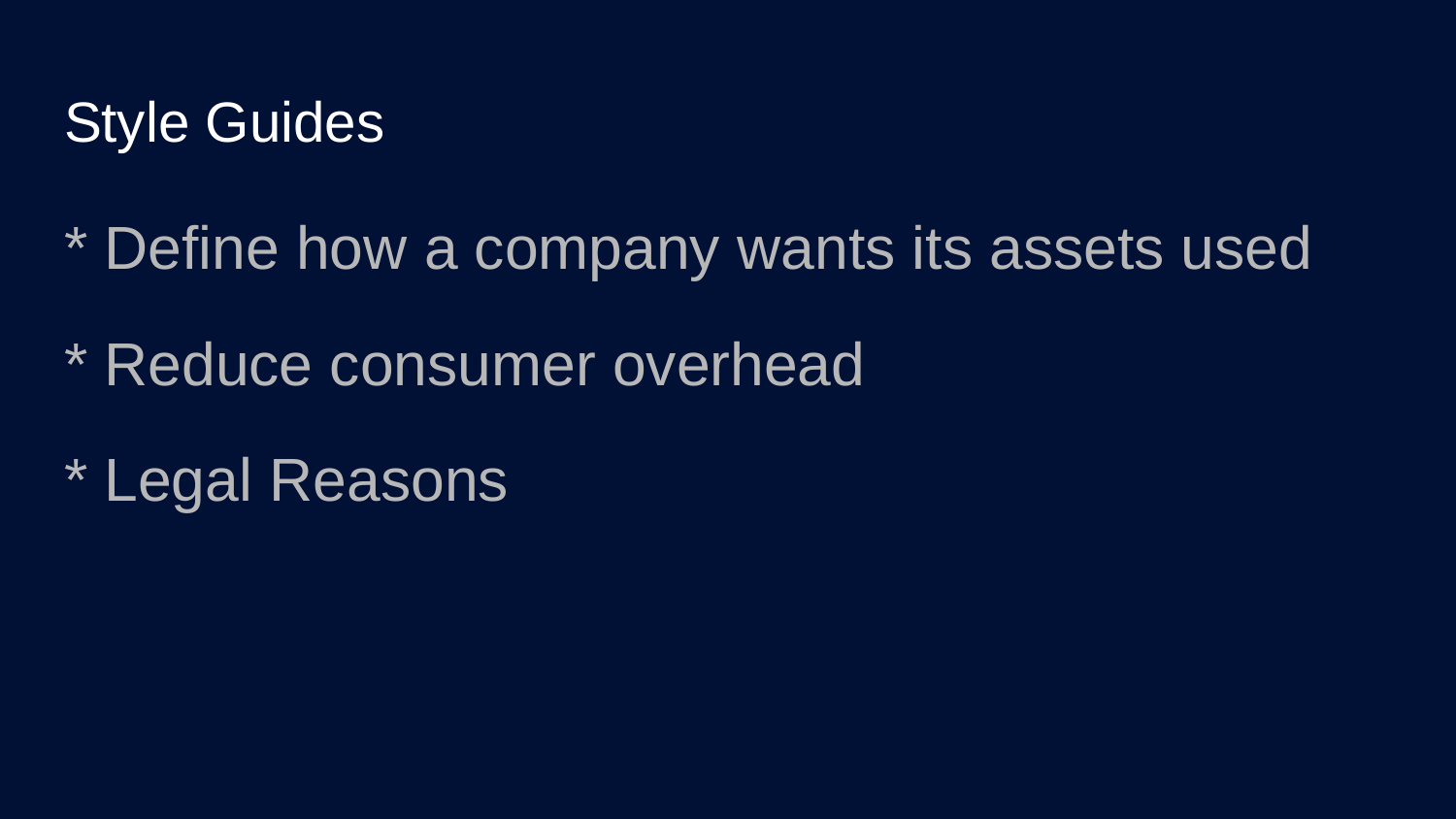

# Style Guides
* Define how a company wants its assets used
* Reduce consumer overhead
* Legal Reasons